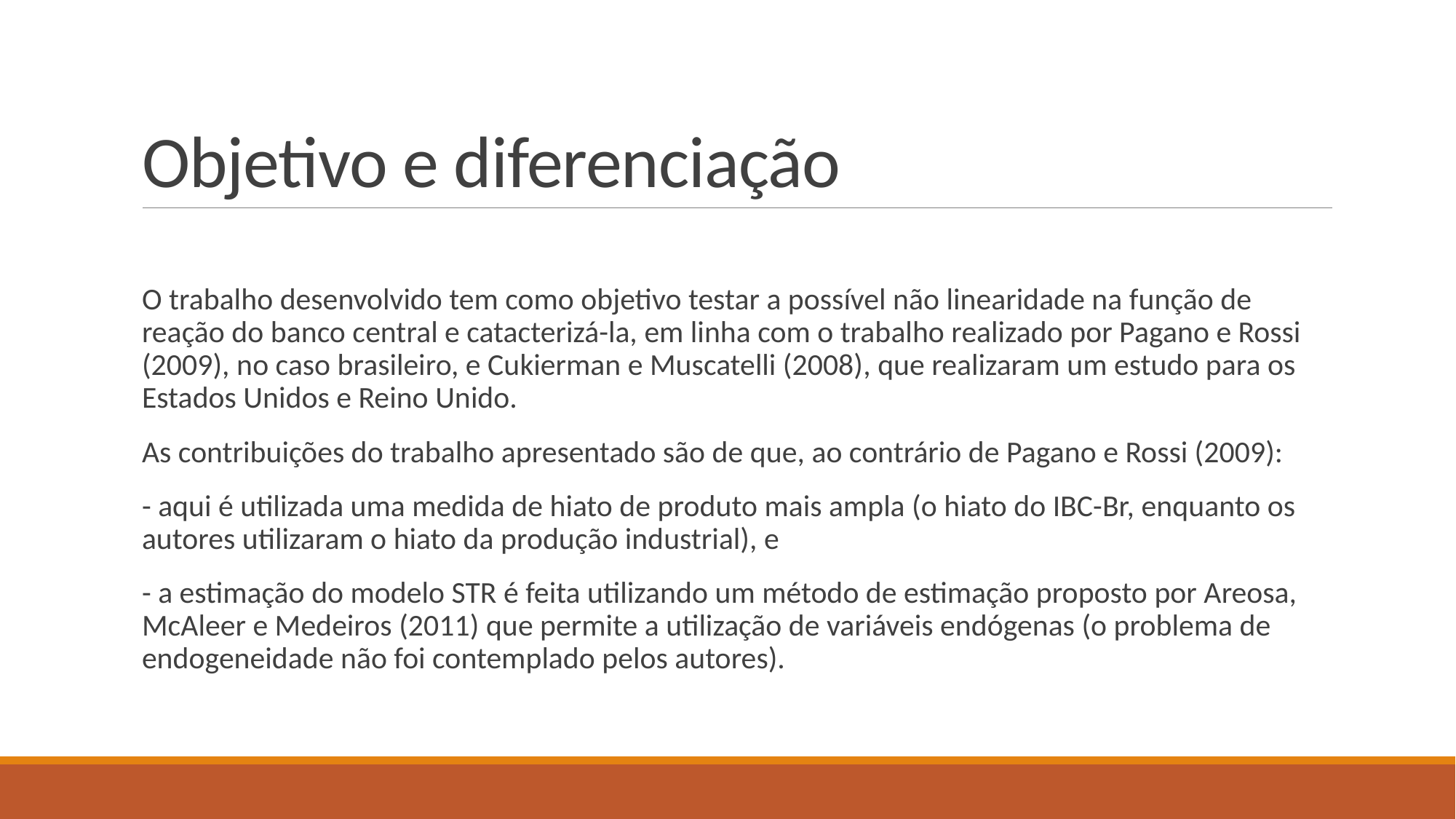

# Objetivo e diferenciação

O trabalho desenvolvido tem como objetivo testar a possível não linearidade na função de reação do banco central e catacterizá-la, em linha com o trabalho realizado por Pagano e Rossi (2009), no caso brasileiro, e Cukierman e Muscatelli (2008), que realizaram um estudo para os Estados Unidos e Reino Unido.
As contribuições do trabalho apresentado são de que, ao contrário de Pagano e Rossi (2009):
- aqui é utilizada uma medida de hiato de produto mais ampla (o hiato do IBC-Br, enquanto os autores utilizaram o hiato da produção industrial), e
- a estimação do modelo STR é feita utilizando um método de estimação proposto por Areosa, McAleer e Medeiros (2011) que permite a utilização de variáveis endógenas (o problema de endogeneidade não foi contemplado pelos autores).